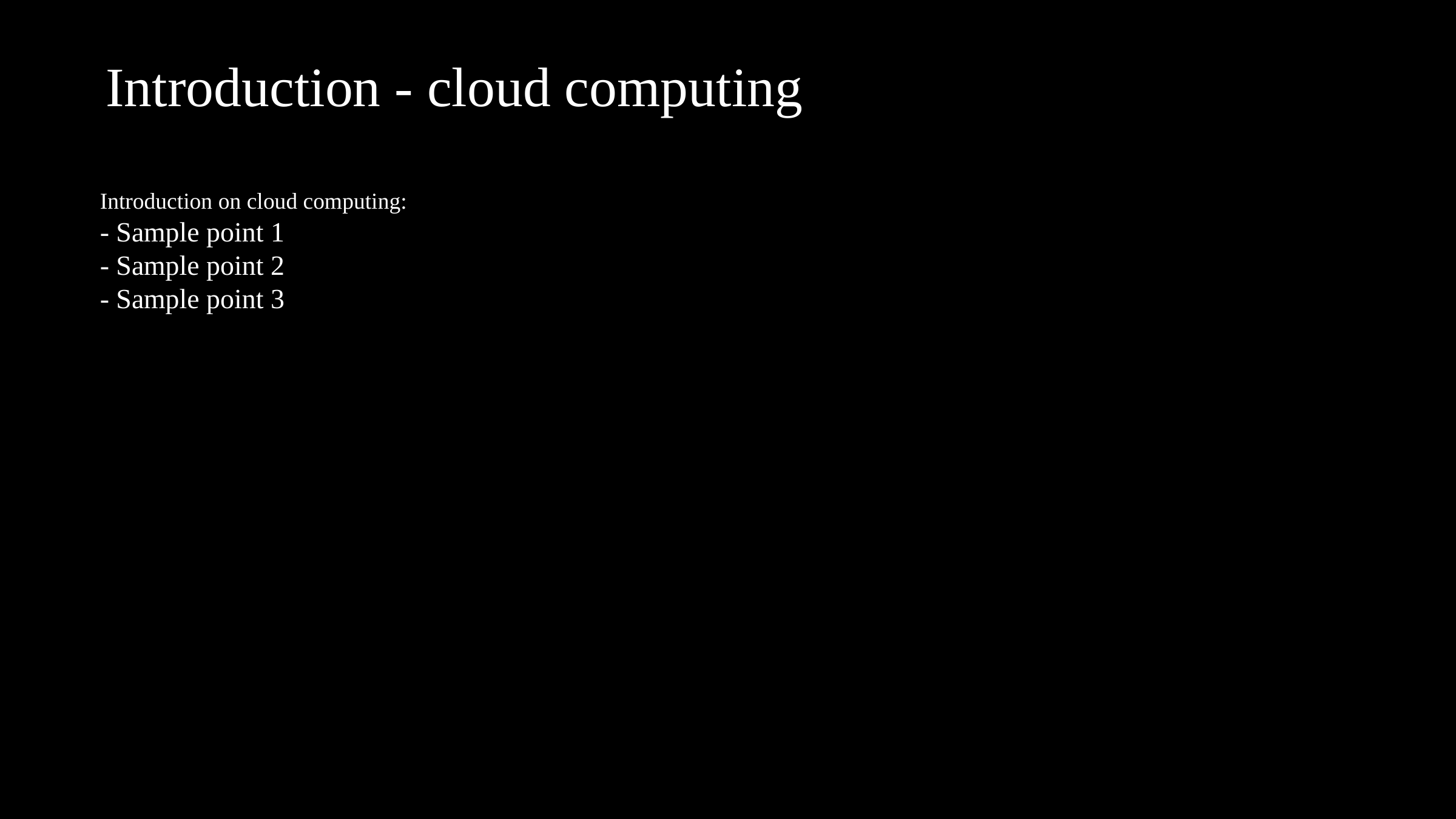

# Introduction - cloud computing
Introduction on cloud computing:
- Sample point 1
- Sample point 2
- Sample point 3